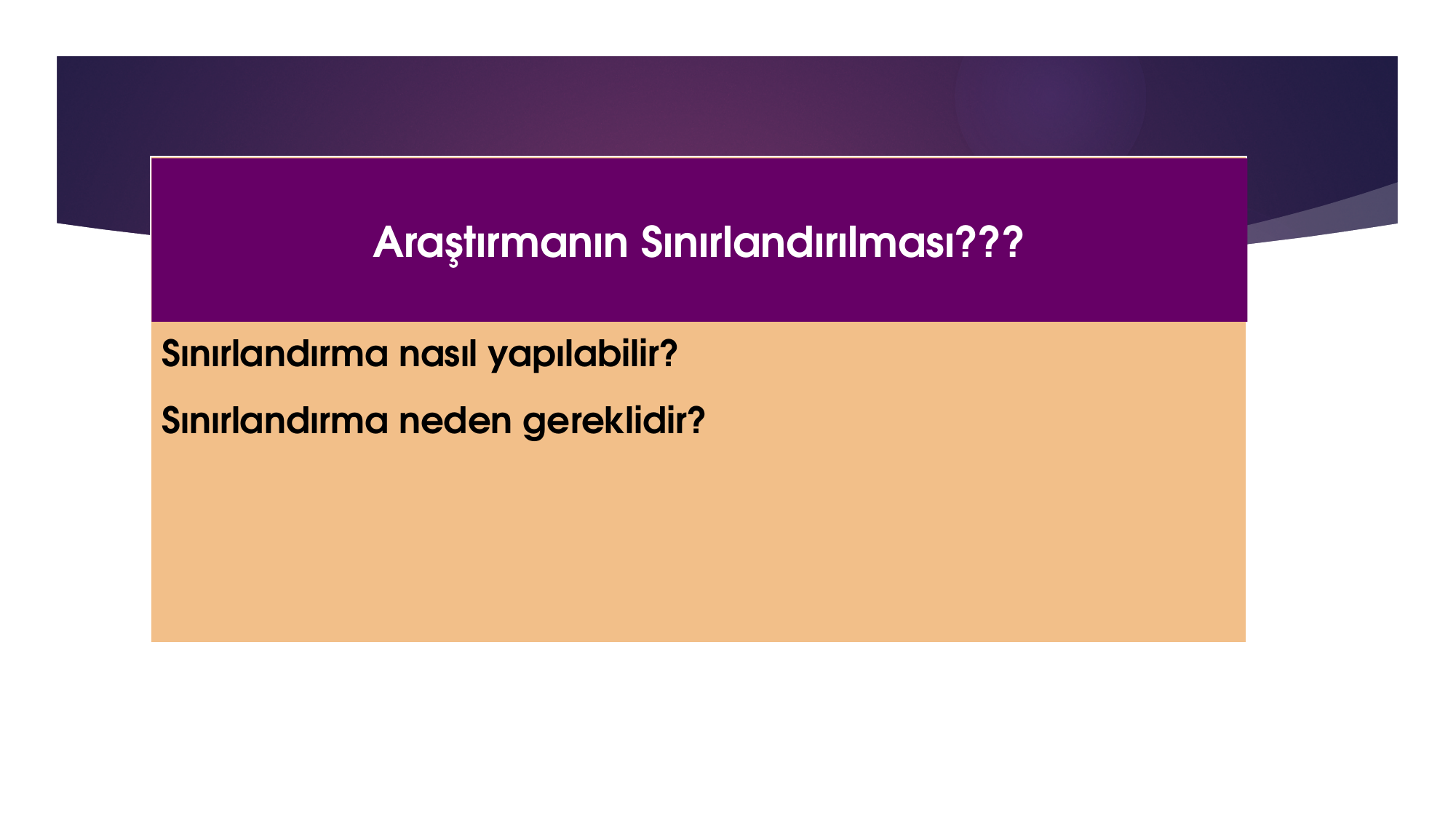

| Sınırlandırma nasıl yapılabilir? Sınırlandırma neden gereklidir? |
| --- |

Araştırmanın Sınırlandırılması???